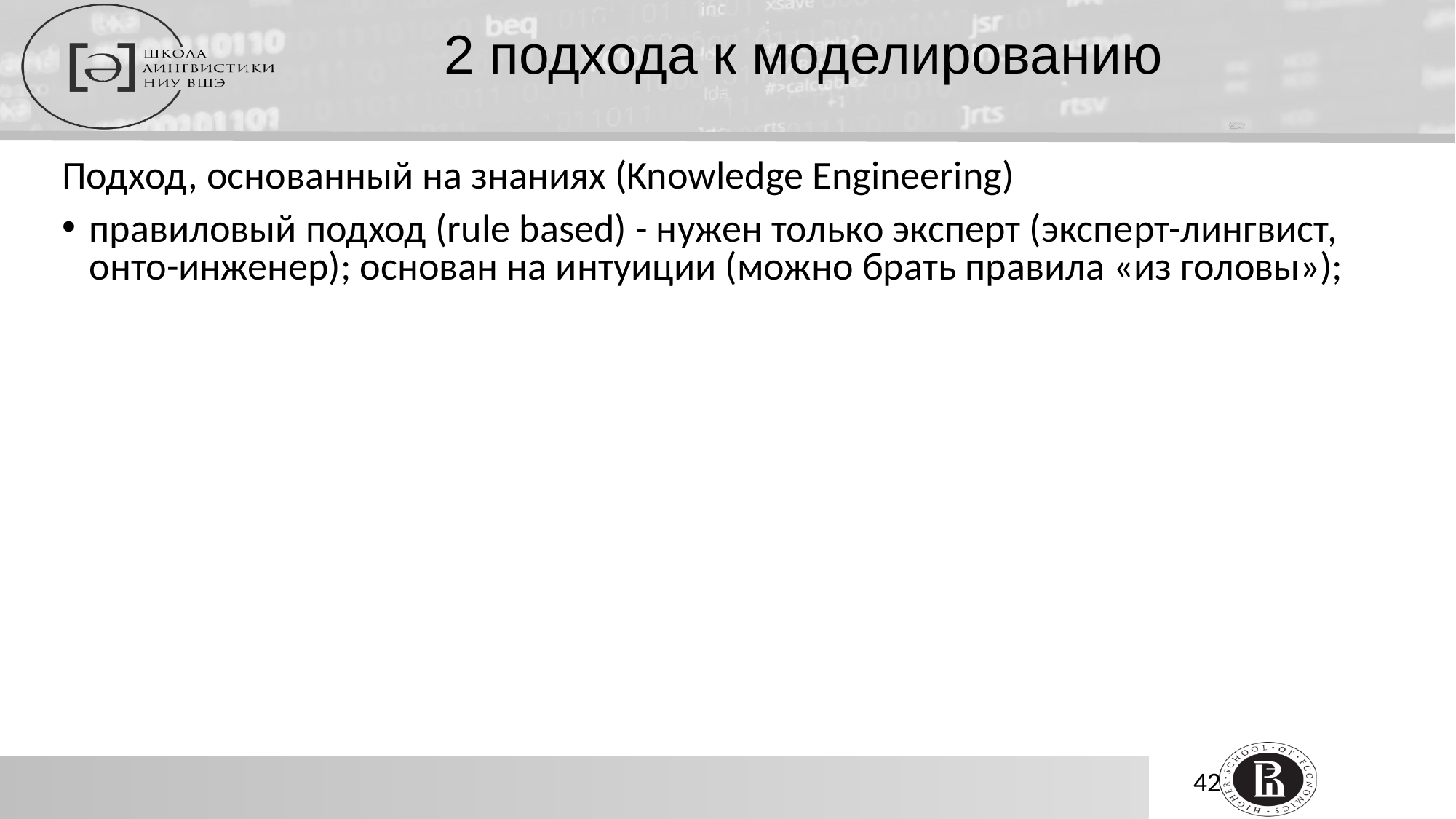

# 2 подхода к моделированию
Подход, основанный на знаниях (Knowledge Engineering)
правиловый подход (rule based) - нужен только эксперт (эксперт-лингвист, онто-инженер); основан на интуиции (можно брать правила «из головы»);
42